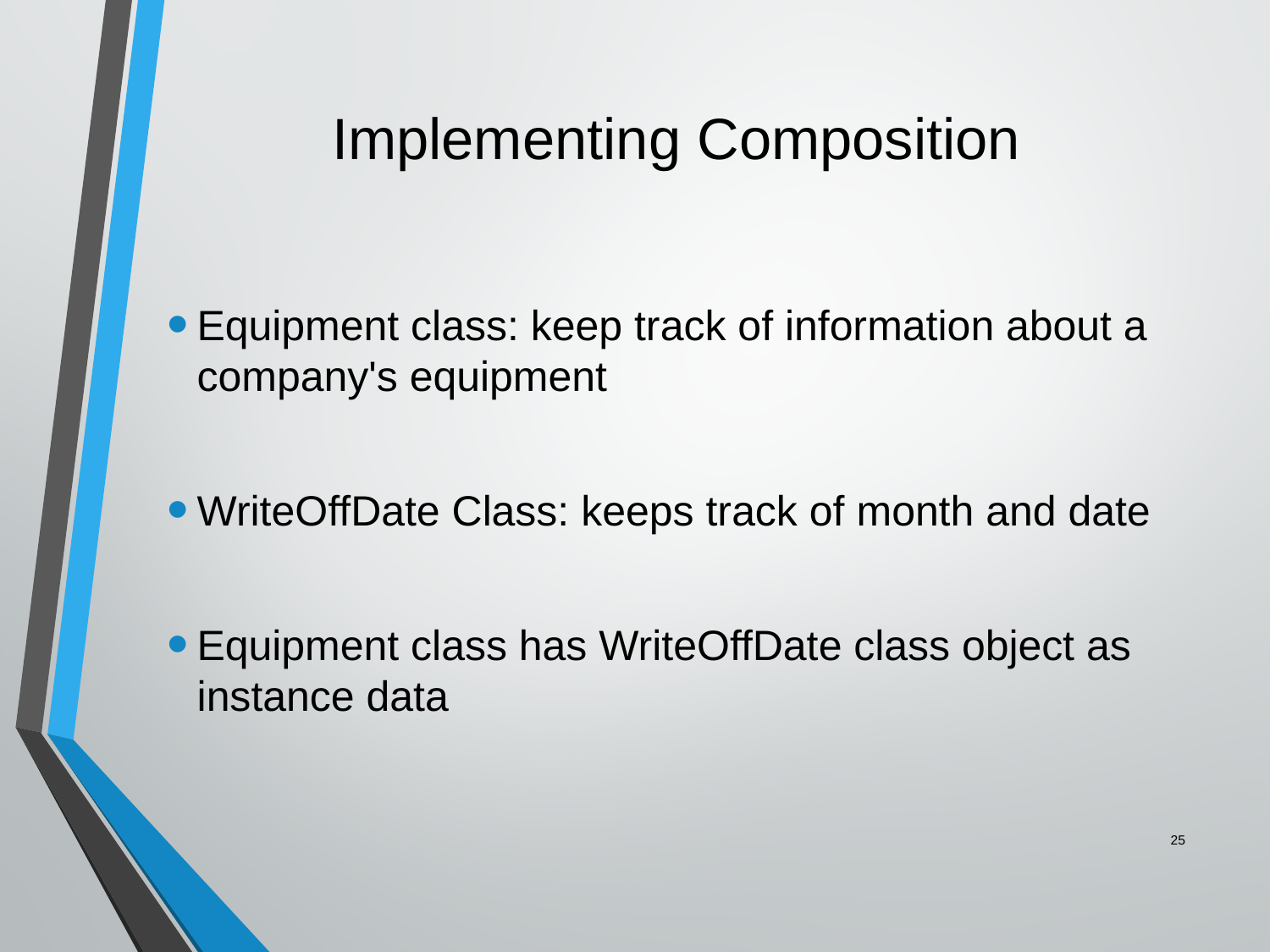

# Implementing Composition
Equipment class: keep track of information about a company's equipment

WriteOffDate Class: keeps track of month and date

Equipment class has WriteOffDate class object as instance data
25